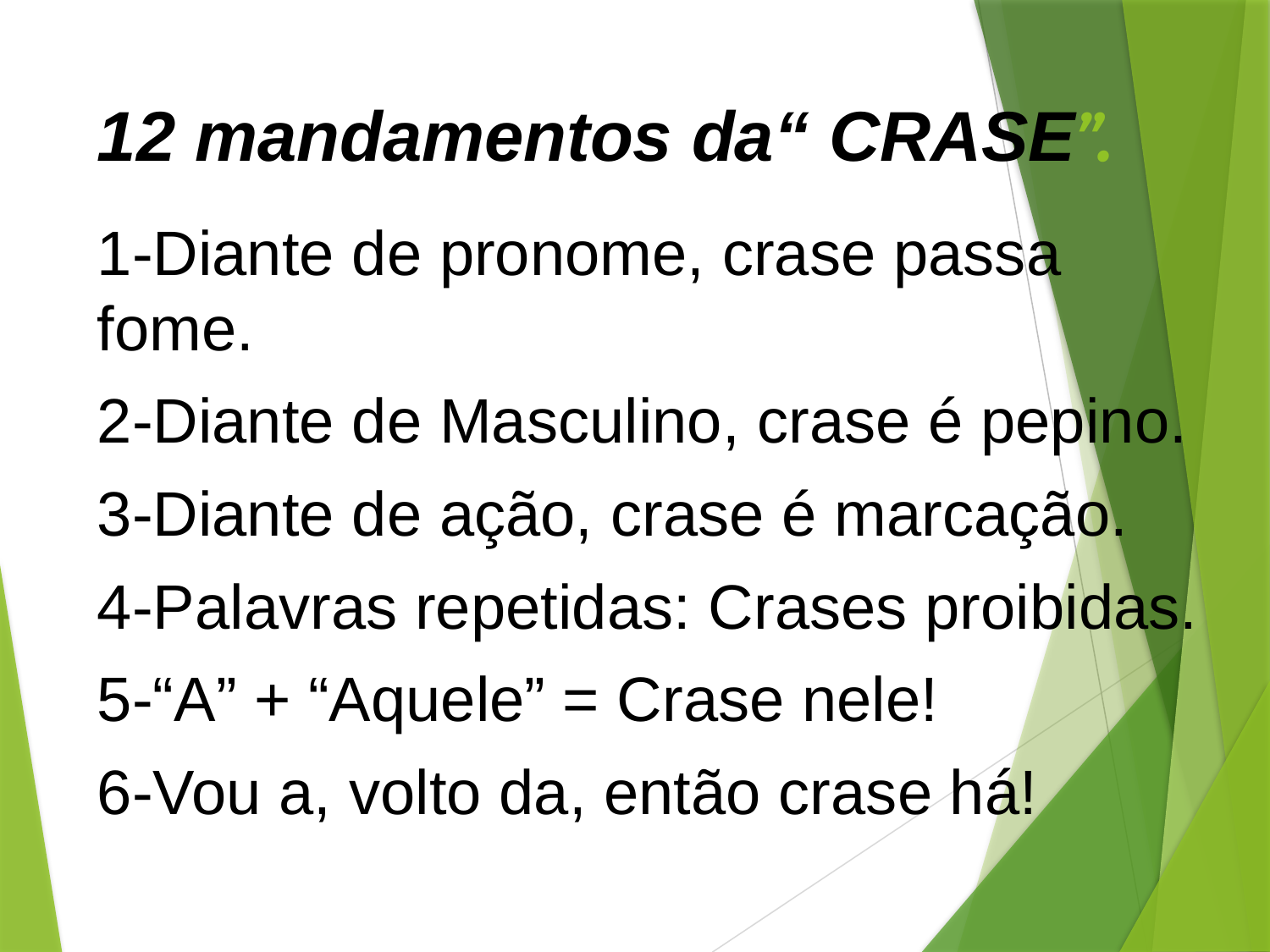

# 12 mandamentos da“ CRASE”.
1-Diante de pronome, crase passa fome.
2-Diante de Masculino, crase é pepino.
3-Diante de ação, crase é marcação.
4-Palavras repetidas: Crases proibidas.
5-“A” + “Aquele” = Crase nele!
6-Vou a, volto da, então crase há!